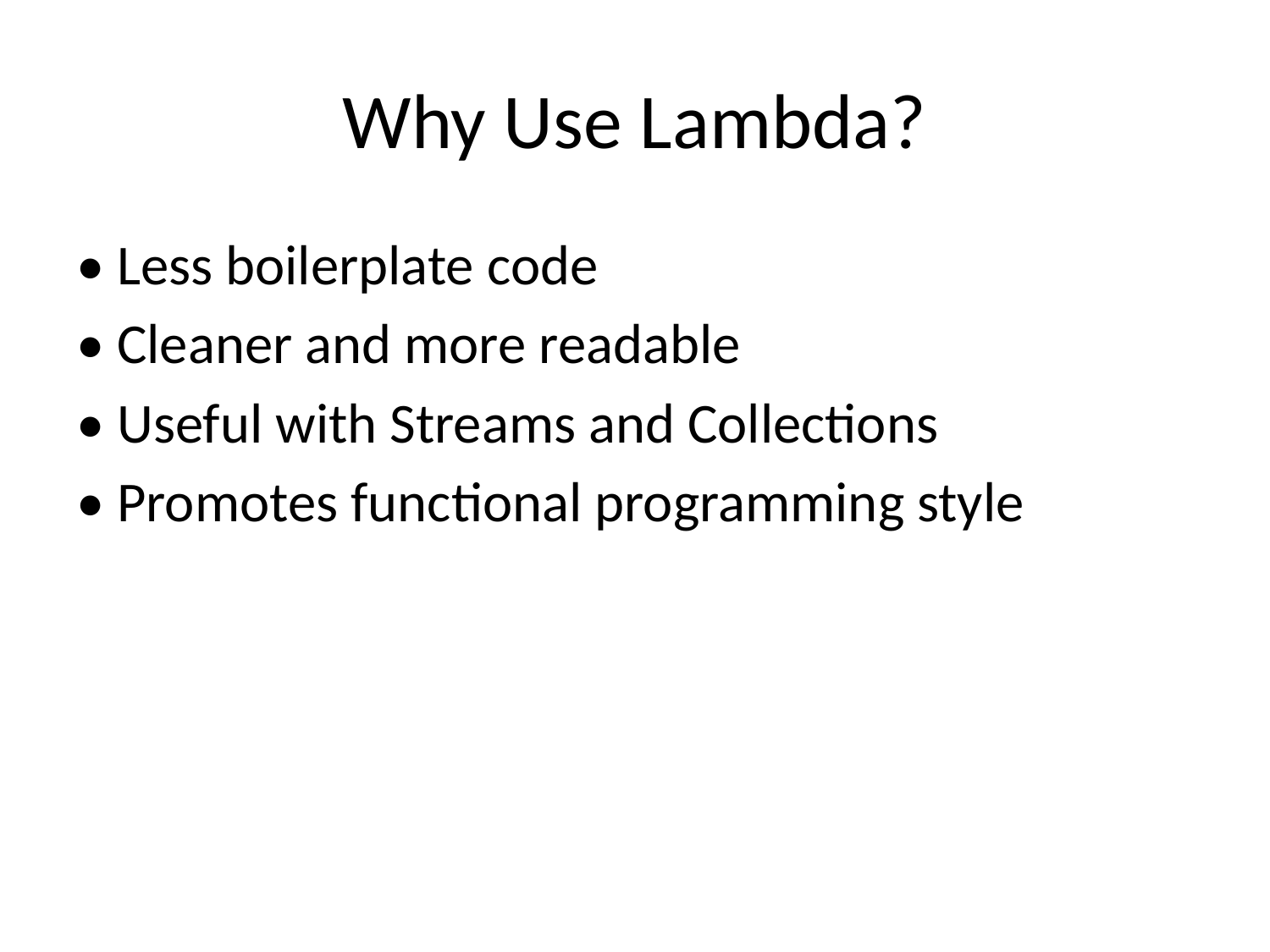

# Why Use Lambda?
• Less boilerplate code
• Cleaner and more readable
• Useful with Streams and Collections
• Promotes functional programming style